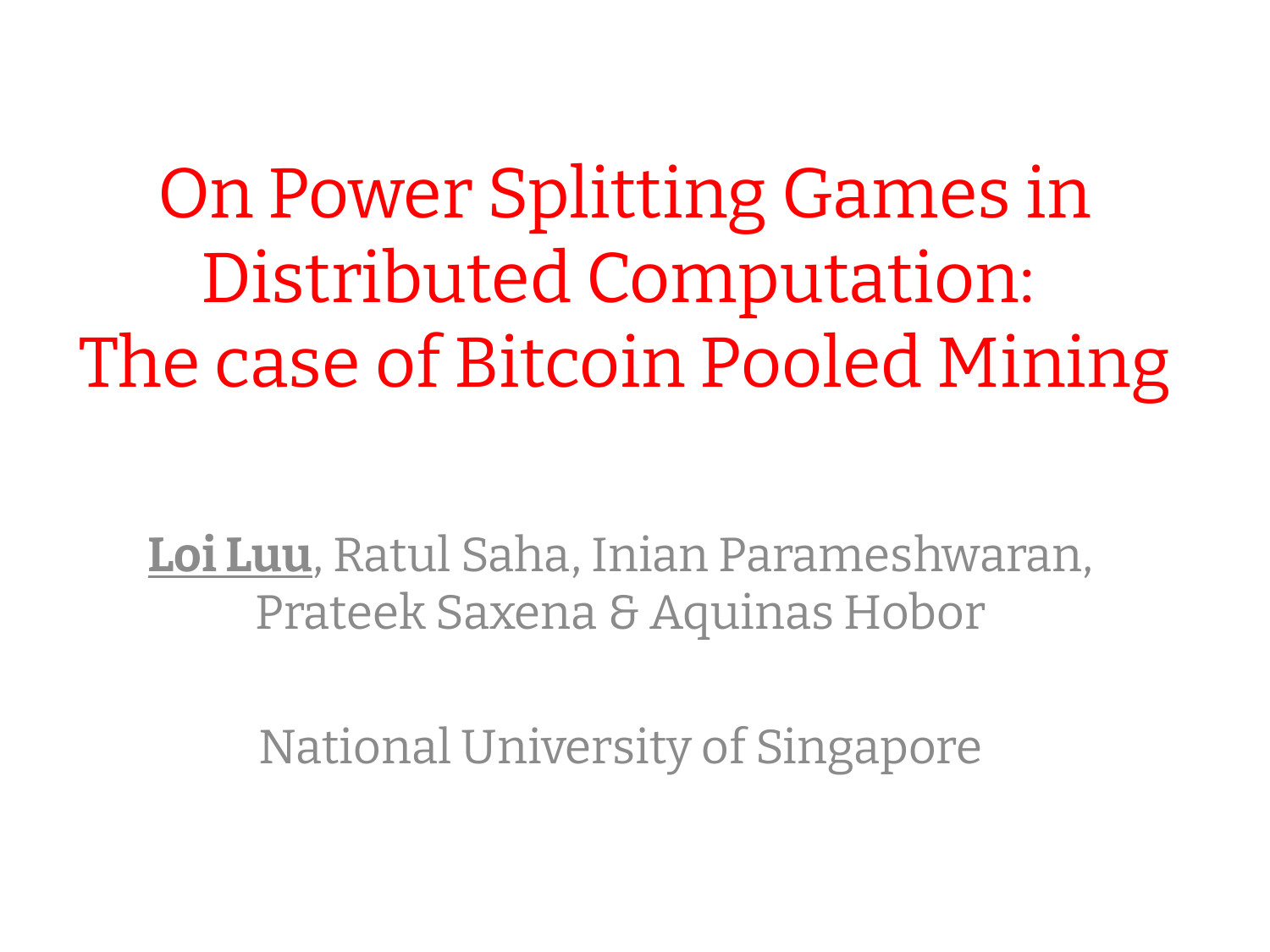

# On Power Splitting Games in Distributed Computation: The case of Bitcoin Pooled Mining
Loi Luu, Ratul Saha, Inian Parameshwaran, Prateek Saxena & Aquinas Hobor

National University of Singapore